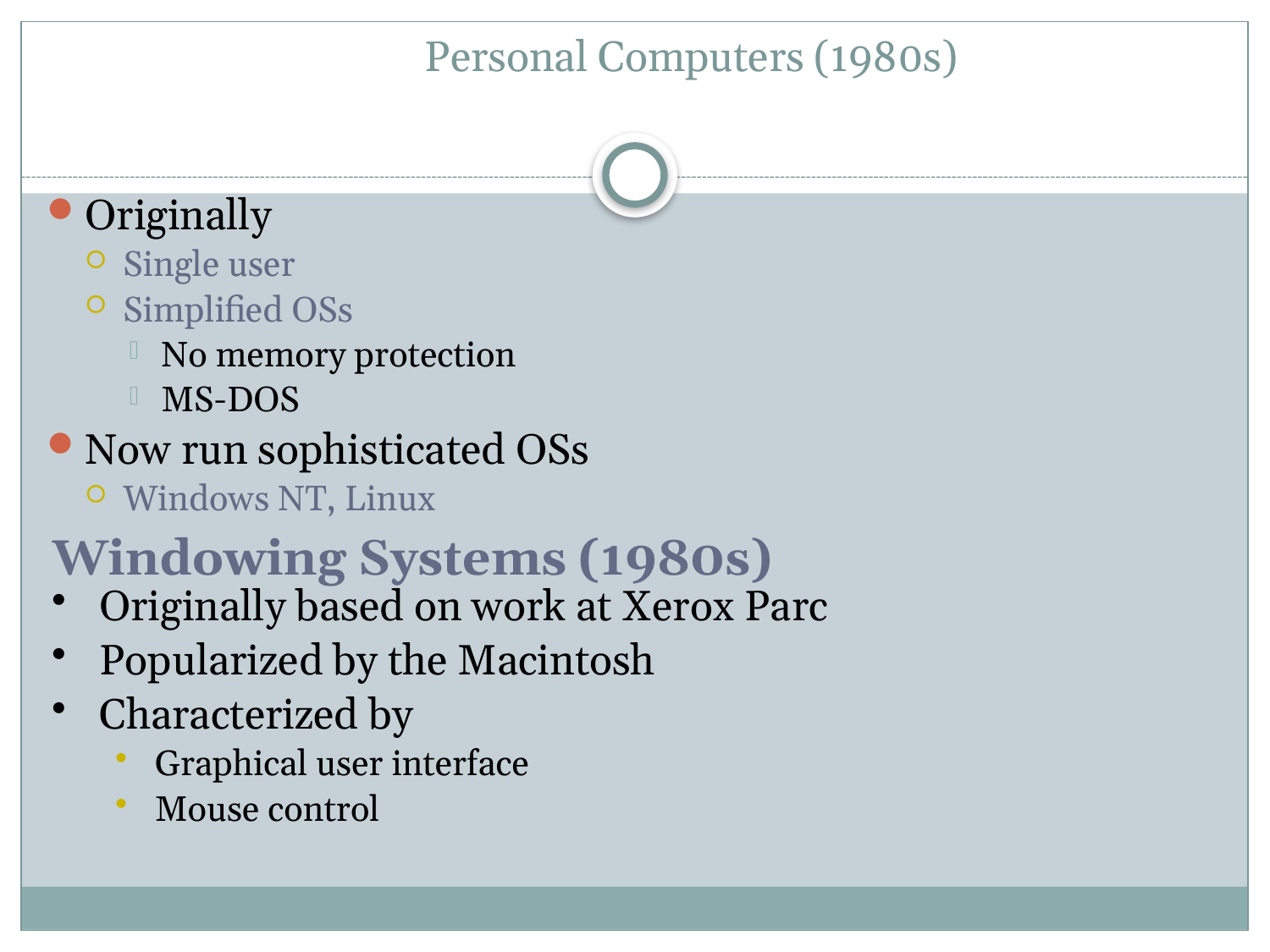

# Personal Computers (1980s)
Originally
Single user
Simplified OSs
No memory protection
MS-DOS
Now run sophisticated OSs
Windows NT, Linux
Windowing Systems (1980s)
Originally based on work at Xerox Parc
Popularized by the Macintosh
Characterized by
Graphical user interface
Mouse control